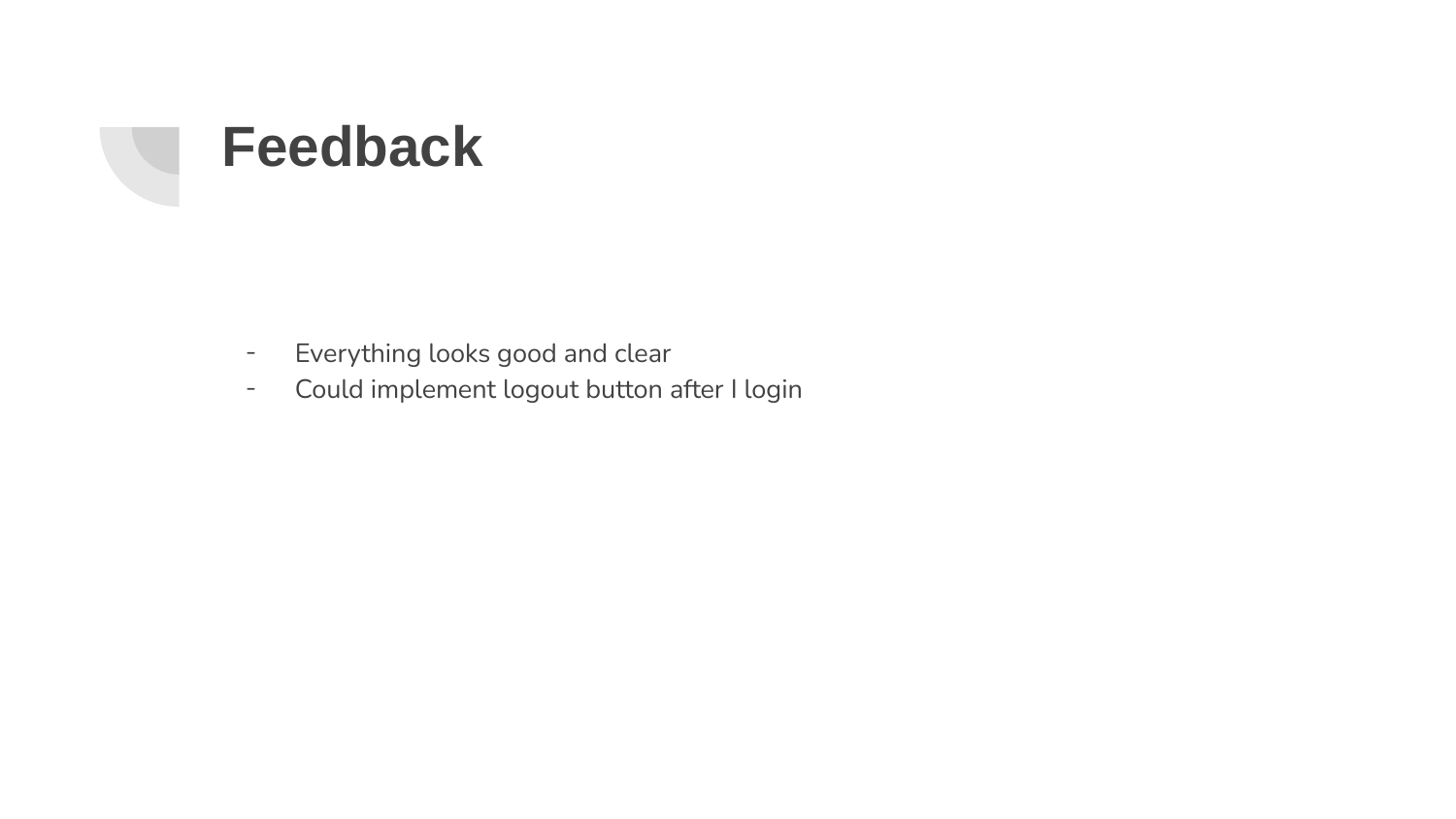

# Feedback
Everything looks good and clear
Could implement logout button after I login